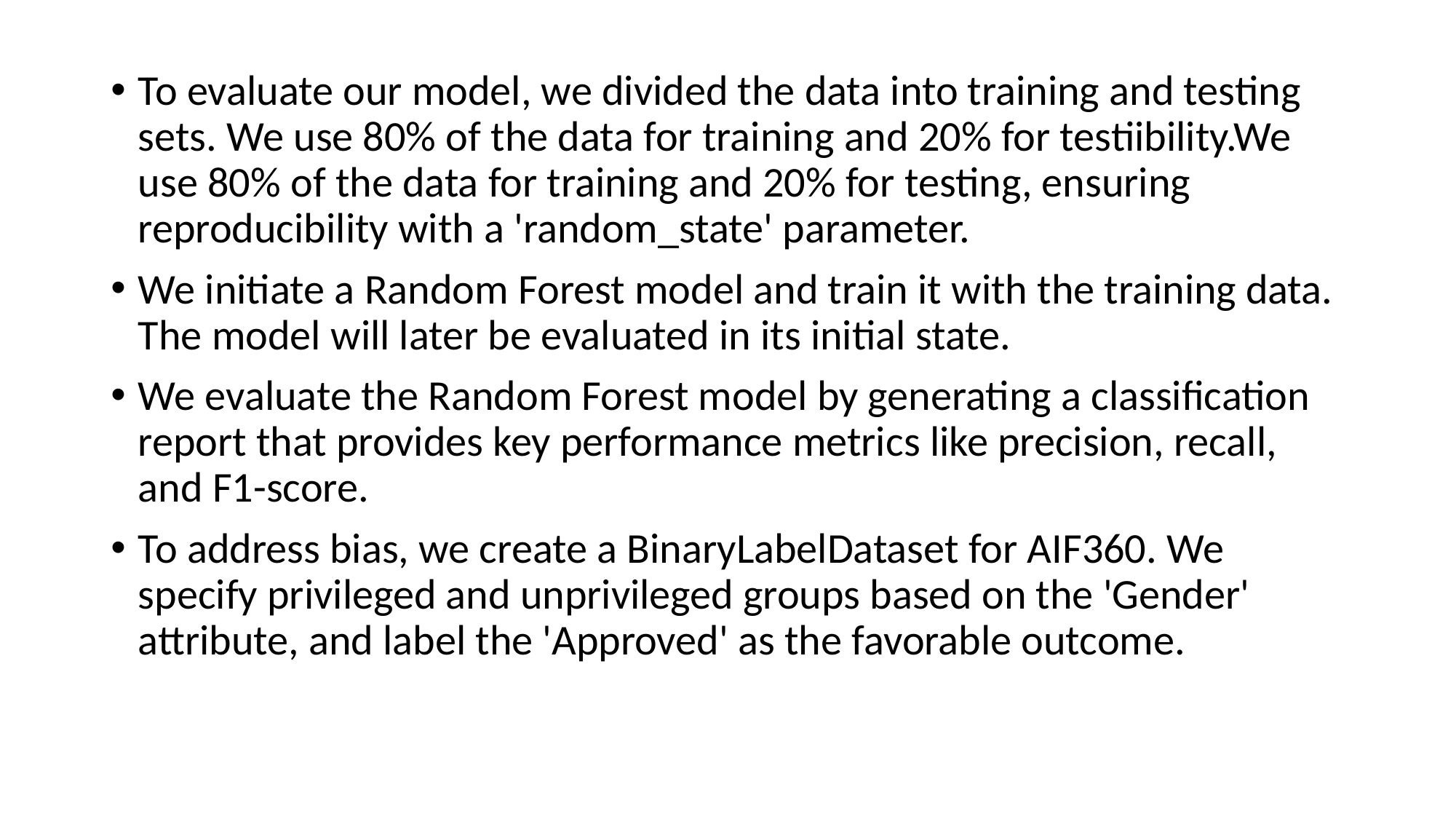

To evaluate our model, we divided the data into training and testing sets. We use 80% of the data for training and 20% for testiibility.We use 80% of the data for training and 20% for testing, ensuring reproducibility with a 'random_state' parameter.
We initiate a Random Forest model and train it with the training data. The model will later be evaluated in its initial state.
We evaluate the Random Forest model by generating a classification report that provides key performance metrics like precision, recall, and F1-score.
To address bias, we create a BinaryLabelDataset for AIF360. We specify privileged and unprivileged groups based on the 'Gender' attribute, and label the 'Approved' as the favorable outcome.